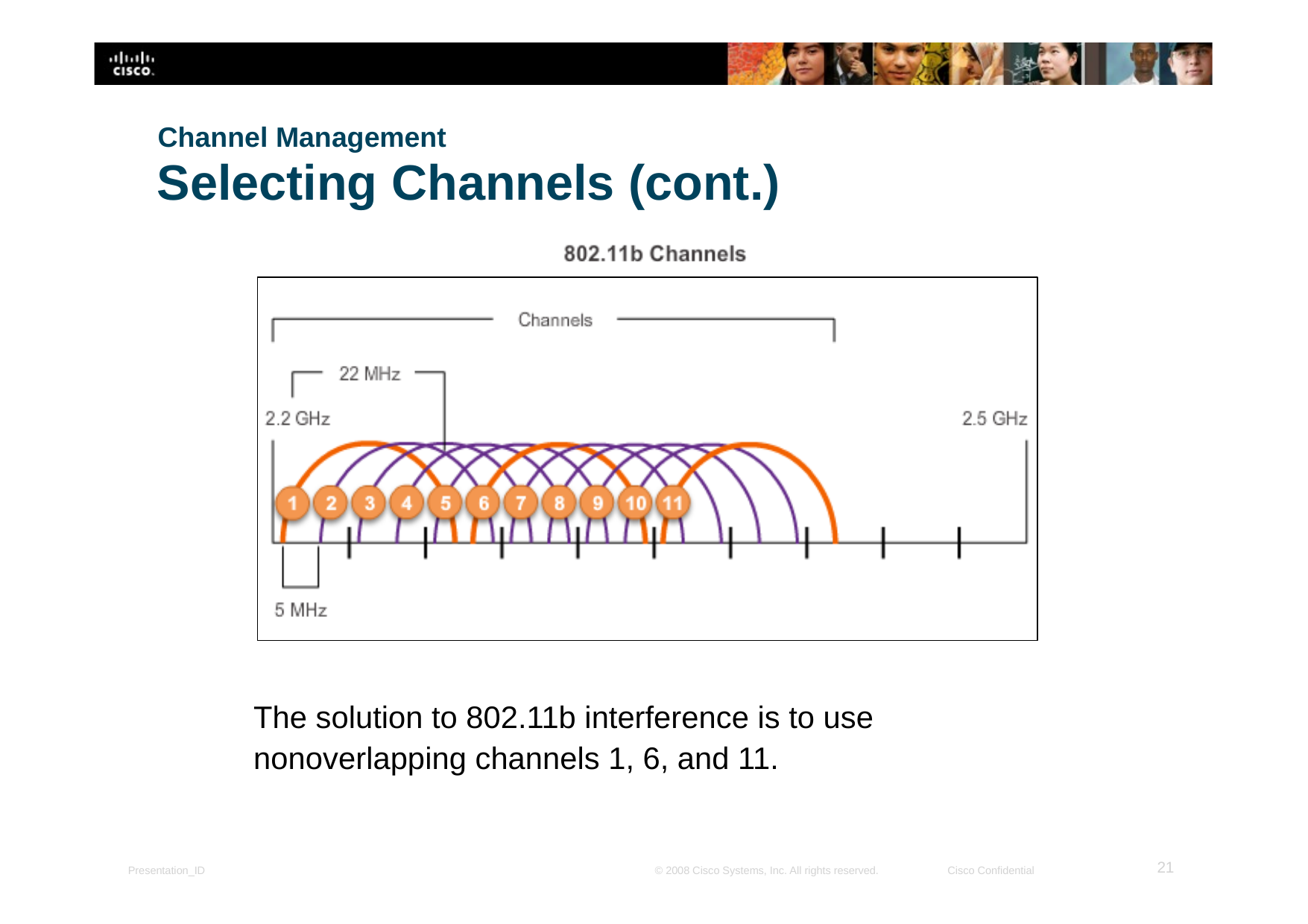

Channel Management
# Selecting Channels (cont.)

The solution to 802.11b interference is to use nonoverlapping channels 1, 6, and 11.
21
Presentation_ID
© 2008 Cisco Systems, Inc. All rights reserved.
Cisco Confidential